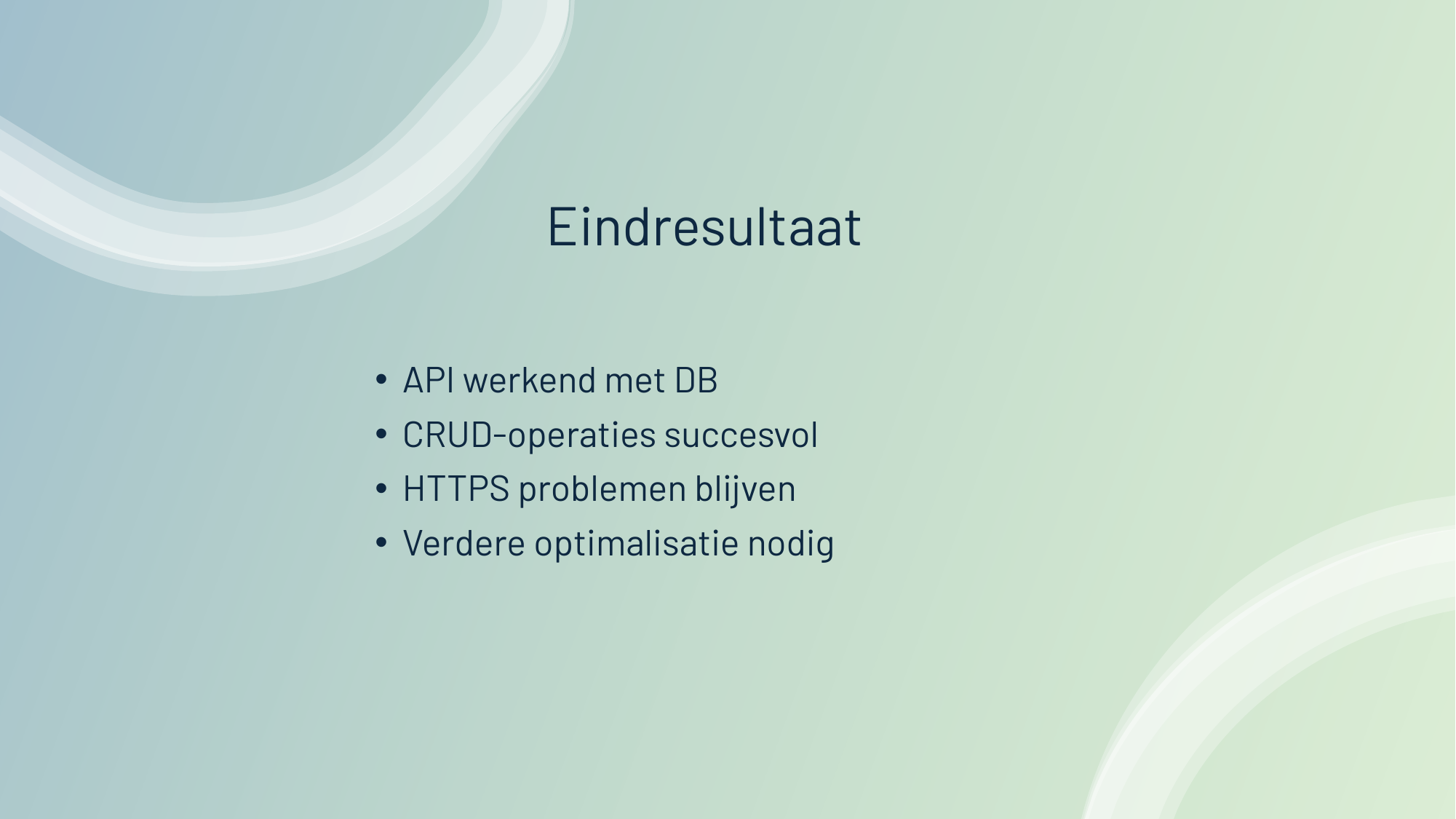

# Eindresultaat
API werkend met DB
CRUD-operaties succesvol
HTTPS problemen blijven
Verdere optimalisatie nodig